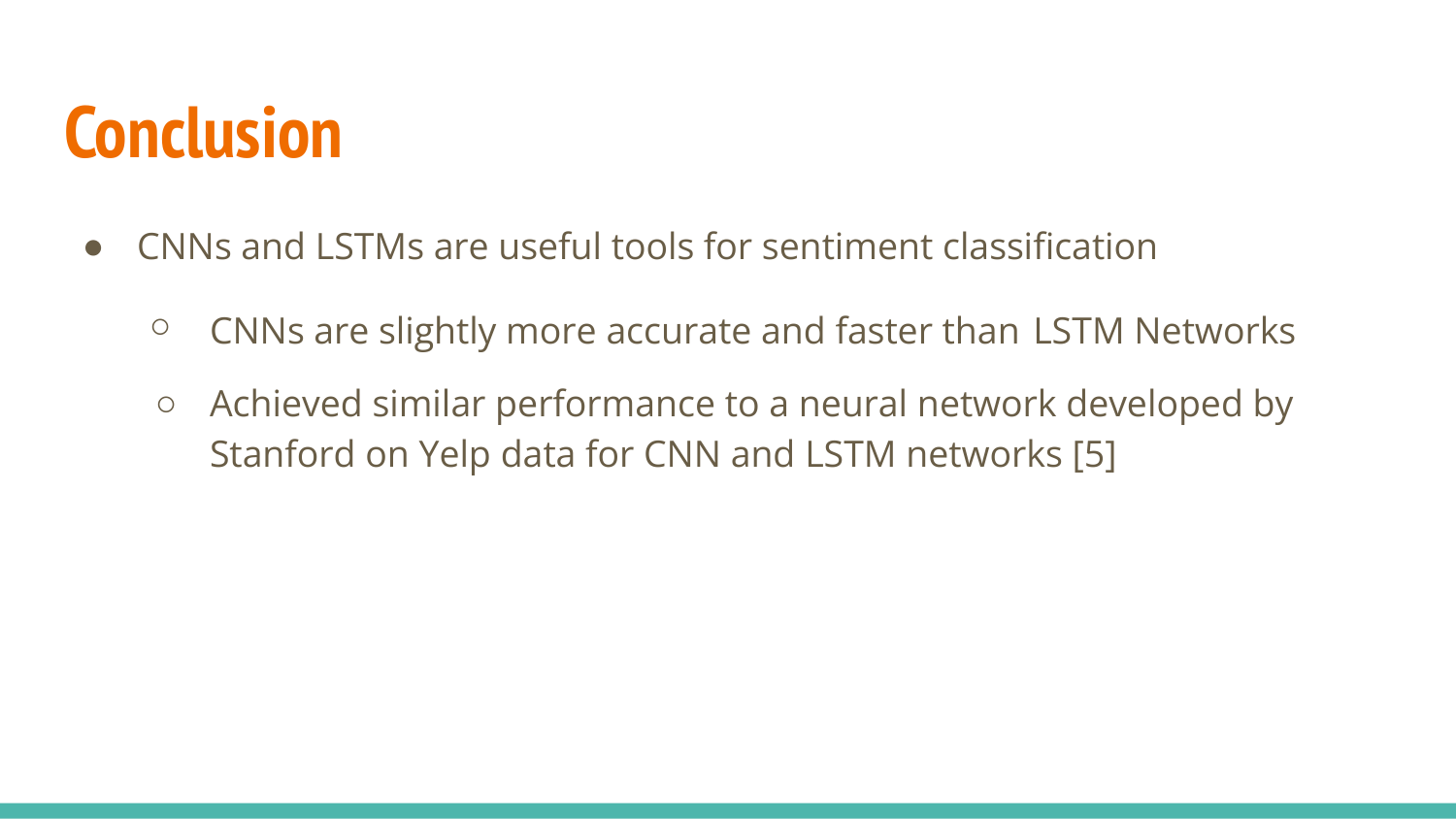

# Conclusion
CNNs and LSTMs are useful tools for sentiment classification
CNNs are slightly more accurate and faster than LSTM Networks
Achieved similar performance to a neural network developed by Stanford on Yelp data for CNN and LSTM networks [5]